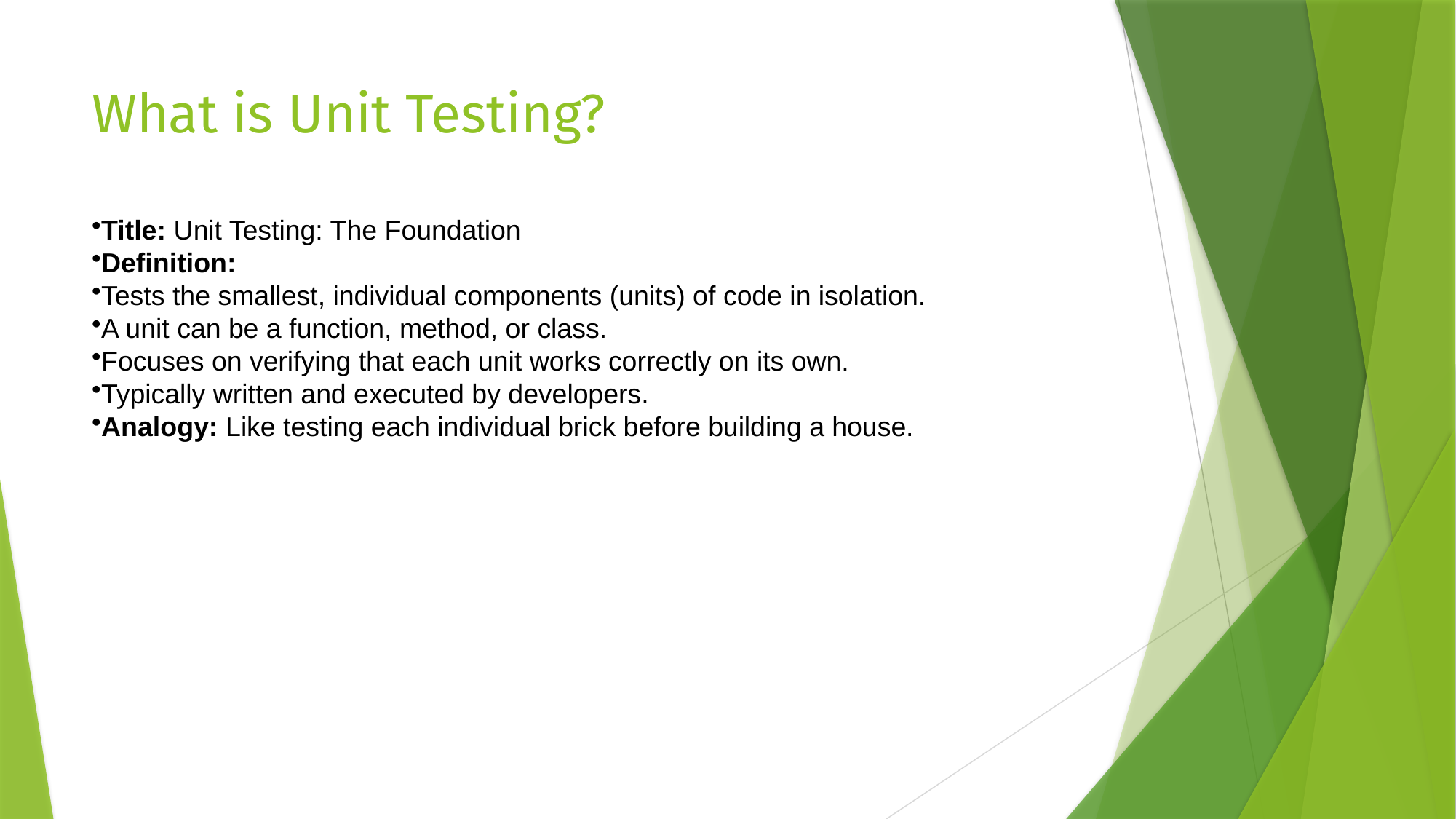

# What is Unit Testing?
Title: Unit Testing: The Foundation
Definition:
Tests the smallest, individual components (units) of code in isolation.
A unit can be a function, method, or class.
Focuses on verifying that each unit works correctly on its own.
Typically written and executed by developers.
Analogy: Like testing each individual brick before building a house.